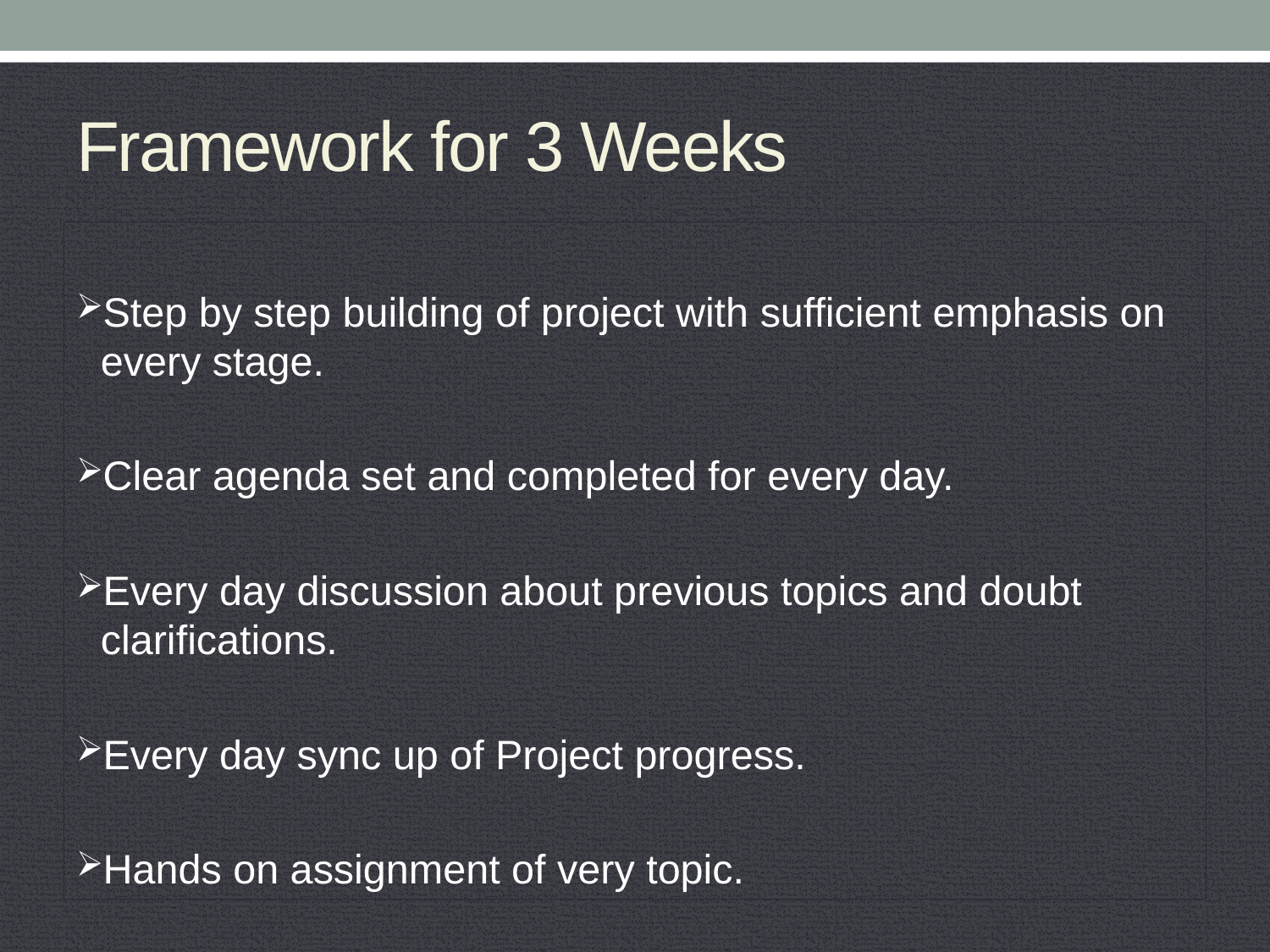

# Framework for 3 Weeks

Step by step building of project with sufficient emphasis on every stage.

Clear agenda set and completed for every day.

Every day discussion about previous topics and doubt clarifications.

Every day sync up of Project progress.

Hands on assignment of very topic.